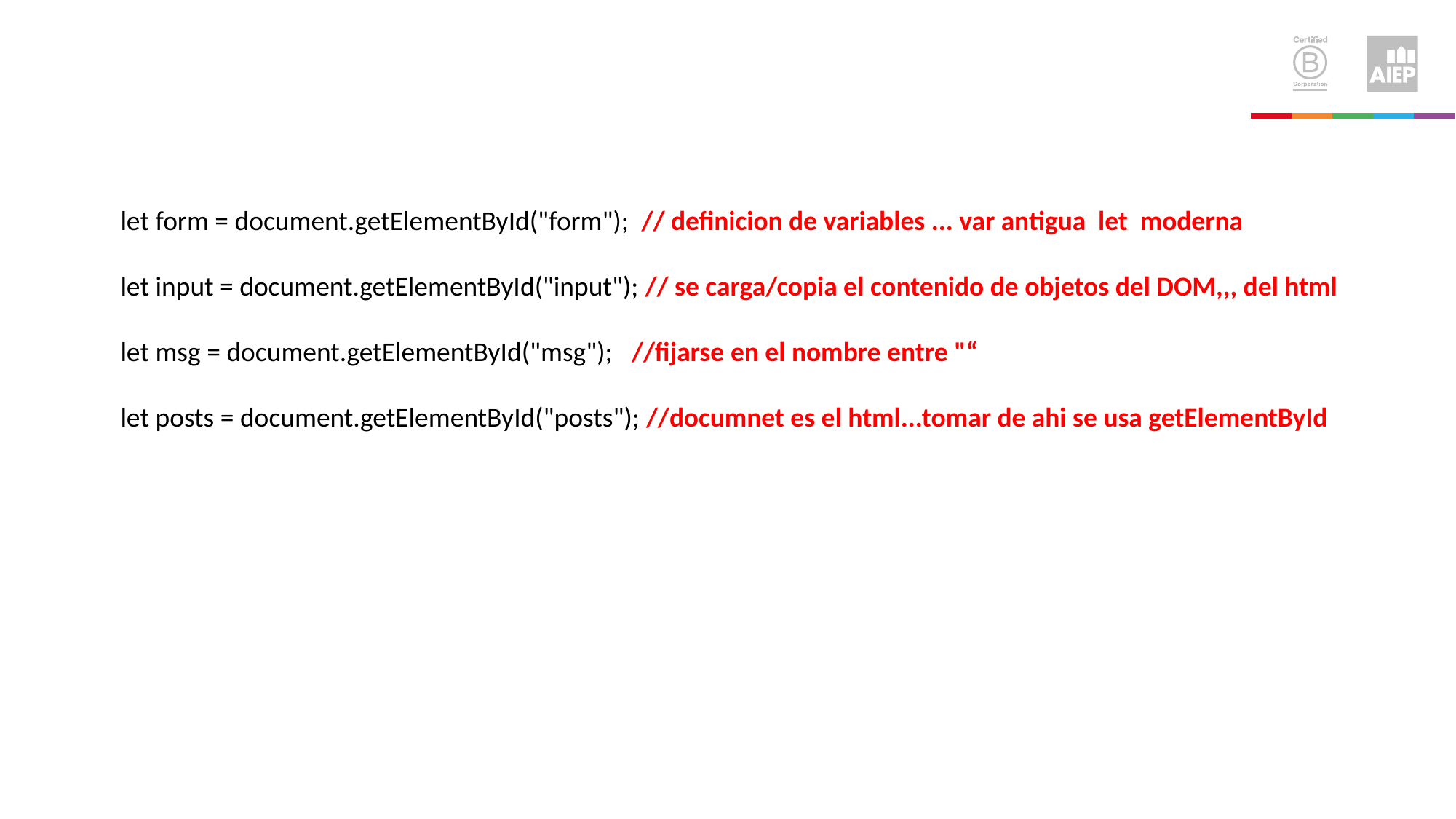

let form = document.getElementById("form");  // definicion de variables ... var antigua  let  moderna

let input = document.getElementById("input"); // se carga/copia el contenido de objetos del DOM,,, del html

let msg = document.getElementById("msg");   //fijarse en el nombre entre "“

let posts = document.getElementById("posts"); //documnet es el html...tomar de ahi se usa getElementById